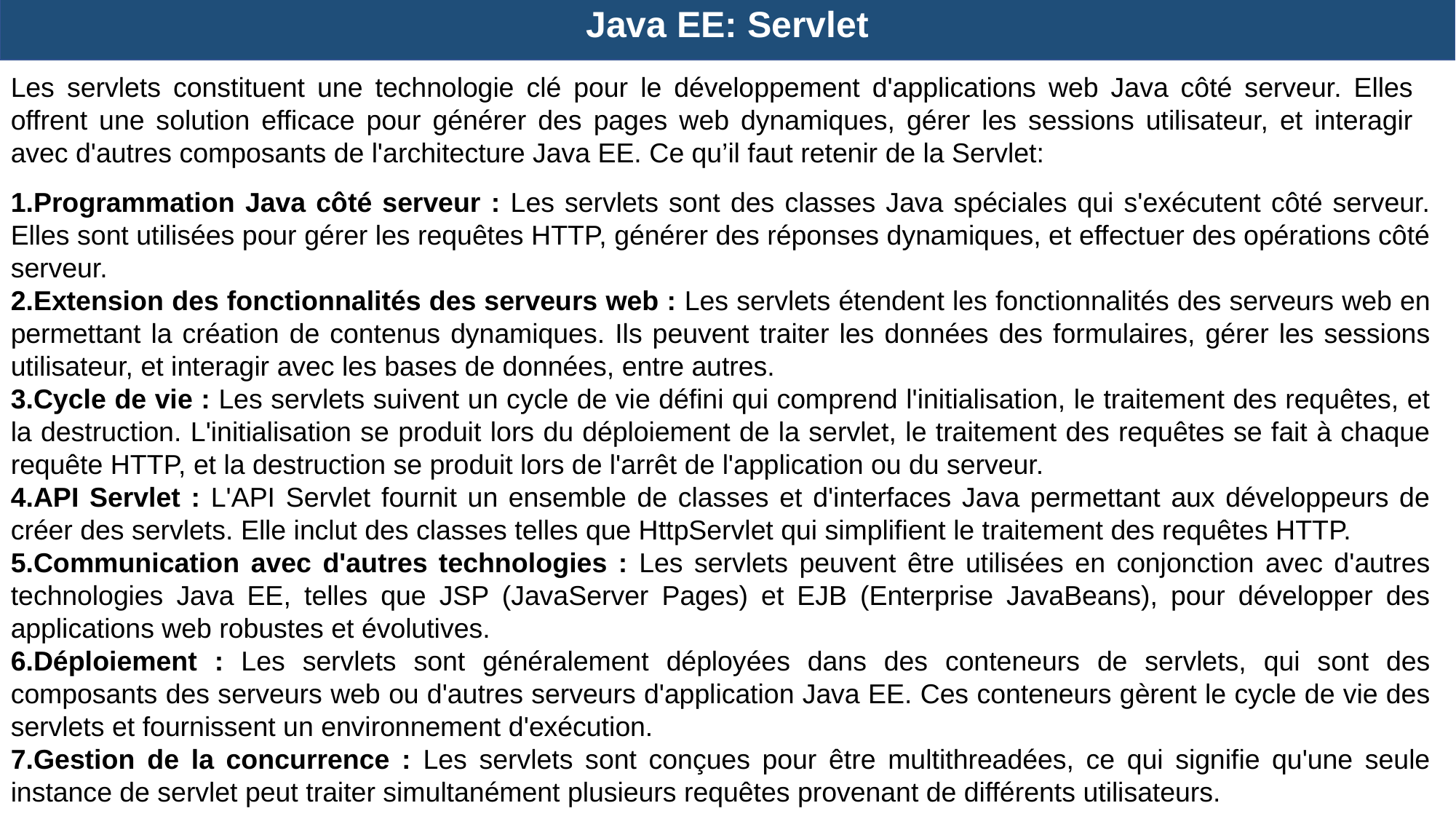

Java EE: Servlet
Les servlets constituent une technologie clé pour le développement d'applications web Java côté serveur. Elles offrent une solution efficace pour générer des pages web dynamiques, gérer les sessions utilisateur, et interagir avec d'autres composants de l'architecture Java EE. Ce qu’il faut retenir de la Servlet:
Programmation Java côté serveur : Les servlets sont des classes Java spéciales qui s'exécutent côté serveur. Elles sont utilisées pour gérer les requêtes HTTP, générer des réponses dynamiques, et effectuer des opérations côté serveur.
Extension des fonctionnalités des serveurs web : Les servlets étendent les fonctionnalités des serveurs web en permettant la création de contenus dynamiques. Ils peuvent traiter les données des formulaires, gérer les sessions utilisateur, et interagir avec les bases de données, entre autres.
Cycle de vie : Les servlets suivent un cycle de vie défini qui comprend l'initialisation, le traitement des requêtes, et la destruction. L'initialisation se produit lors du déploiement de la servlet, le traitement des requêtes se fait à chaque requête HTTP, et la destruction se produit lors de l'arrêt de l'application ou du serveur.
API Servlet : L'API Servlet fournit un ensemble de classes et d'interfaces Java permettant aux développeurs de créer des servlets. Elle inclut des classes telles que HttpServlet qui simplifient le traitement des requêtes HTTP.
Communication avec d'autres technologies : Les servlets peuvent être utilisées en conjonction avec d'autres technologies Java EE, telles que JSP (JavaServer Pages) et EJB (Enterprise JavaBeans), pour développer des applications web robustes et évolutives.
Déploiement : Les servlets sont généralement déployées dans des conteneurs de servlets, qui sont des composants des serveurs web ou d'autres serveurs d'application Java EE. Ces conteneurs gèrent le cycle de vie des servlets et fournissent un environnement d'exécution.
Gestion de la concurrence : Les servlets sont conçues pour être multithreadées, ce qui signifie qu'une seule instance de servlet peut traiter simultanément plusieurs requêtes provenant de différents utilisateurs.